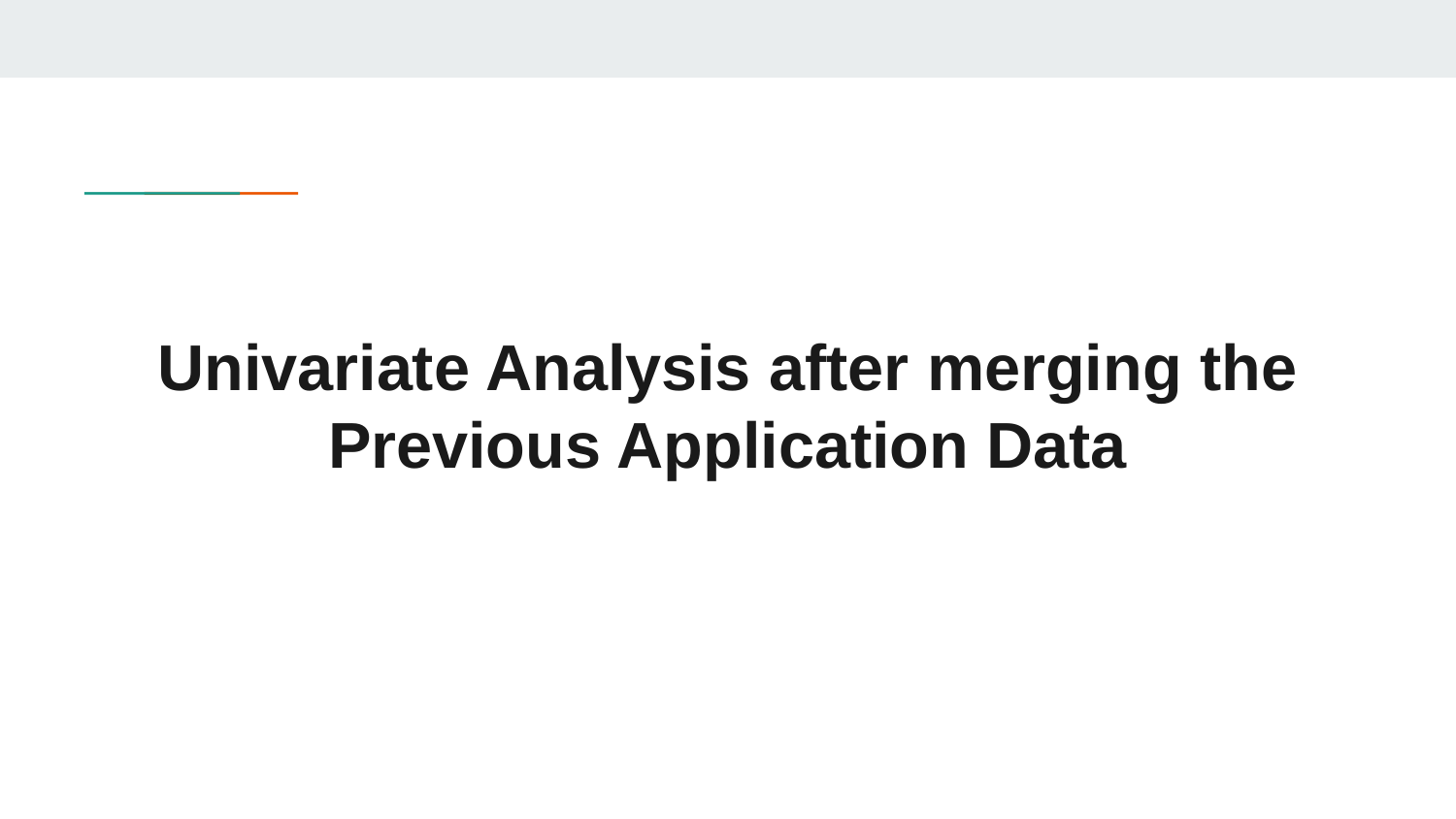

# Univariate Analysis after merging the Previous Application Data